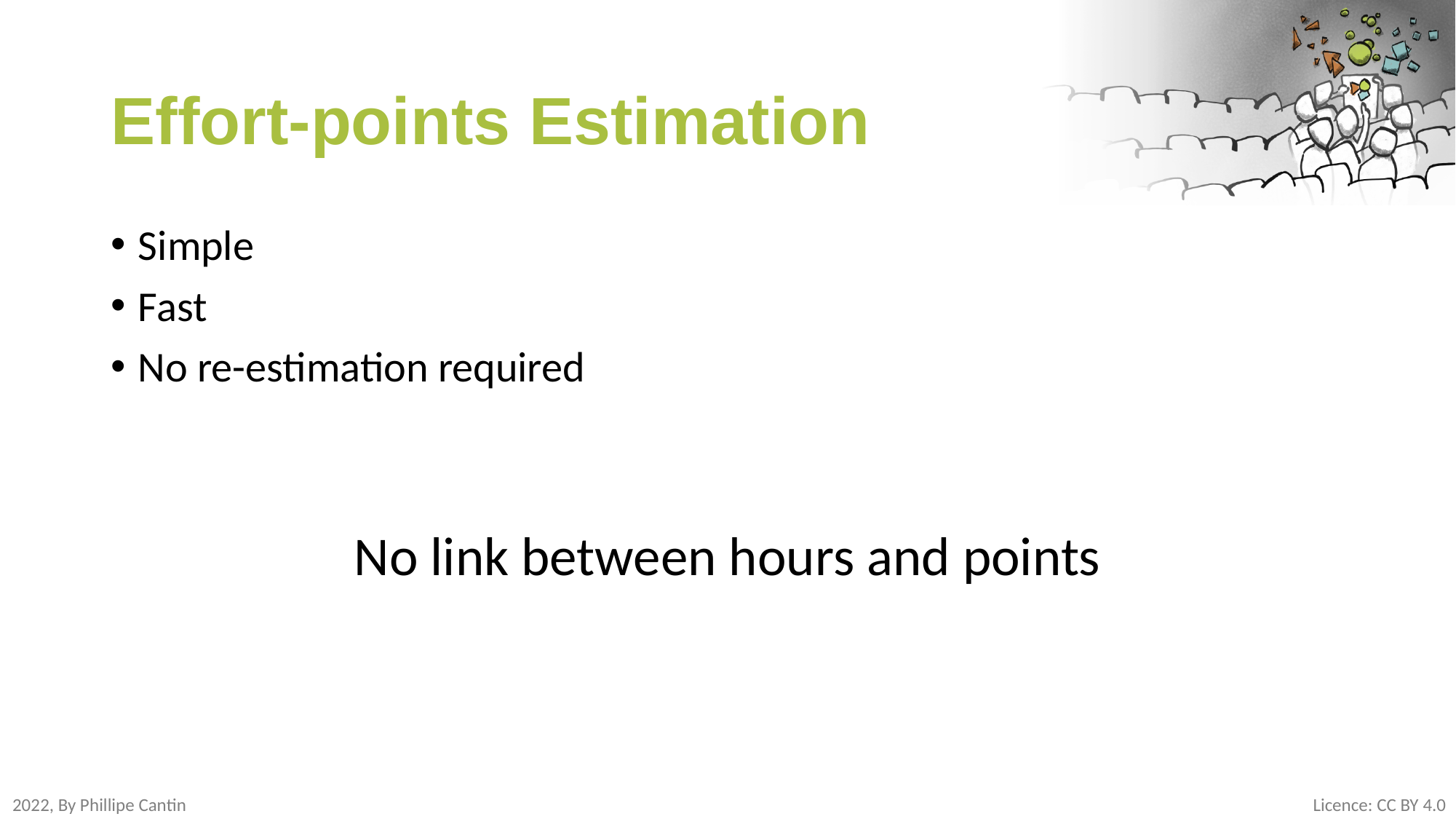

# Effort-points Estimation
Simple
Fast
No re-estimation required

No link between hours and points